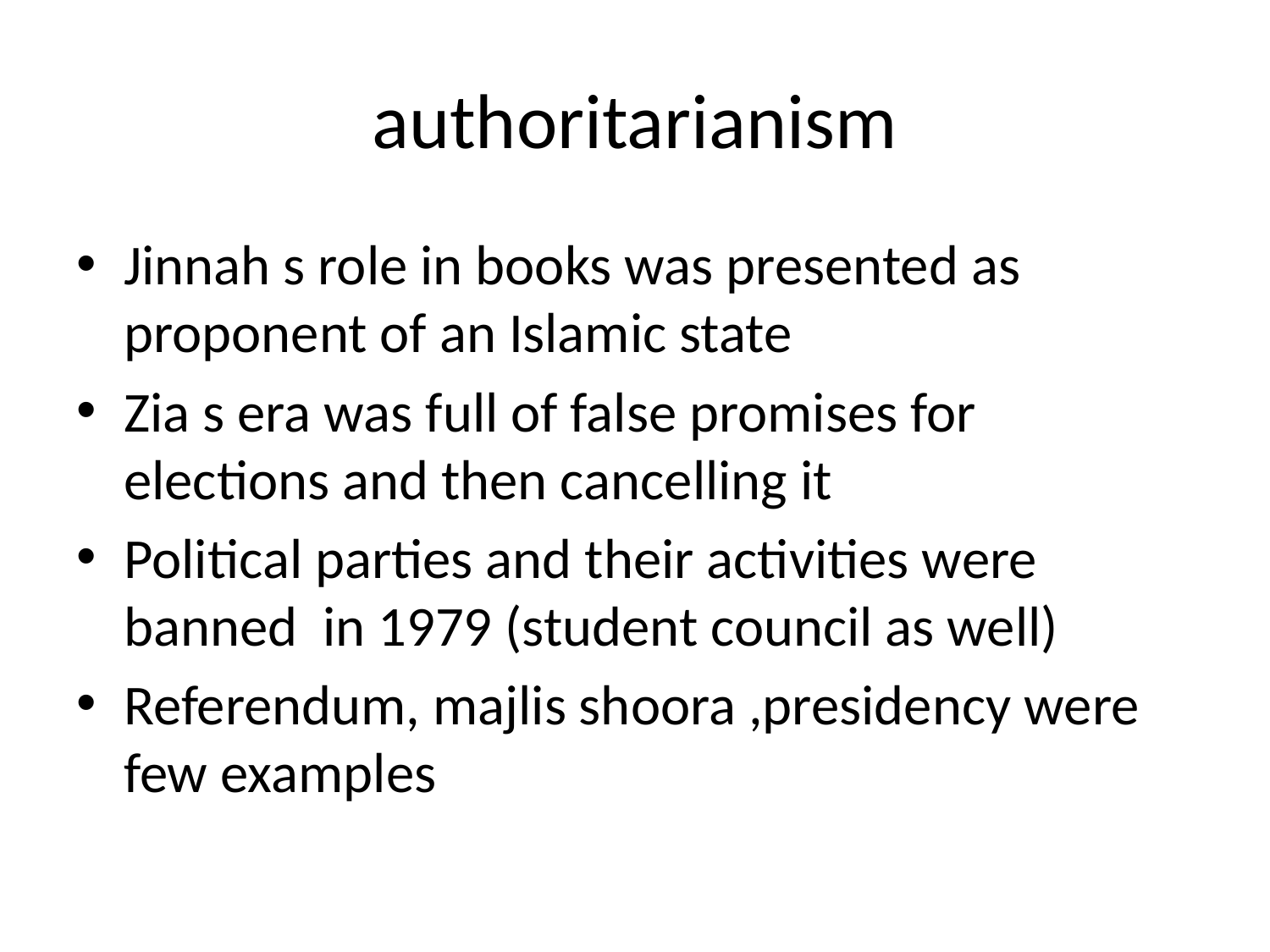

# authoritarianism
Jinnah s role in books was presented as proponent of an Islamic state
Zia s era was full of false promises for elections and then cancelling it
Political parties and their activities were banned  in 1979 (student council as well)
Referendum, majlis shoora ,presidency were few examples